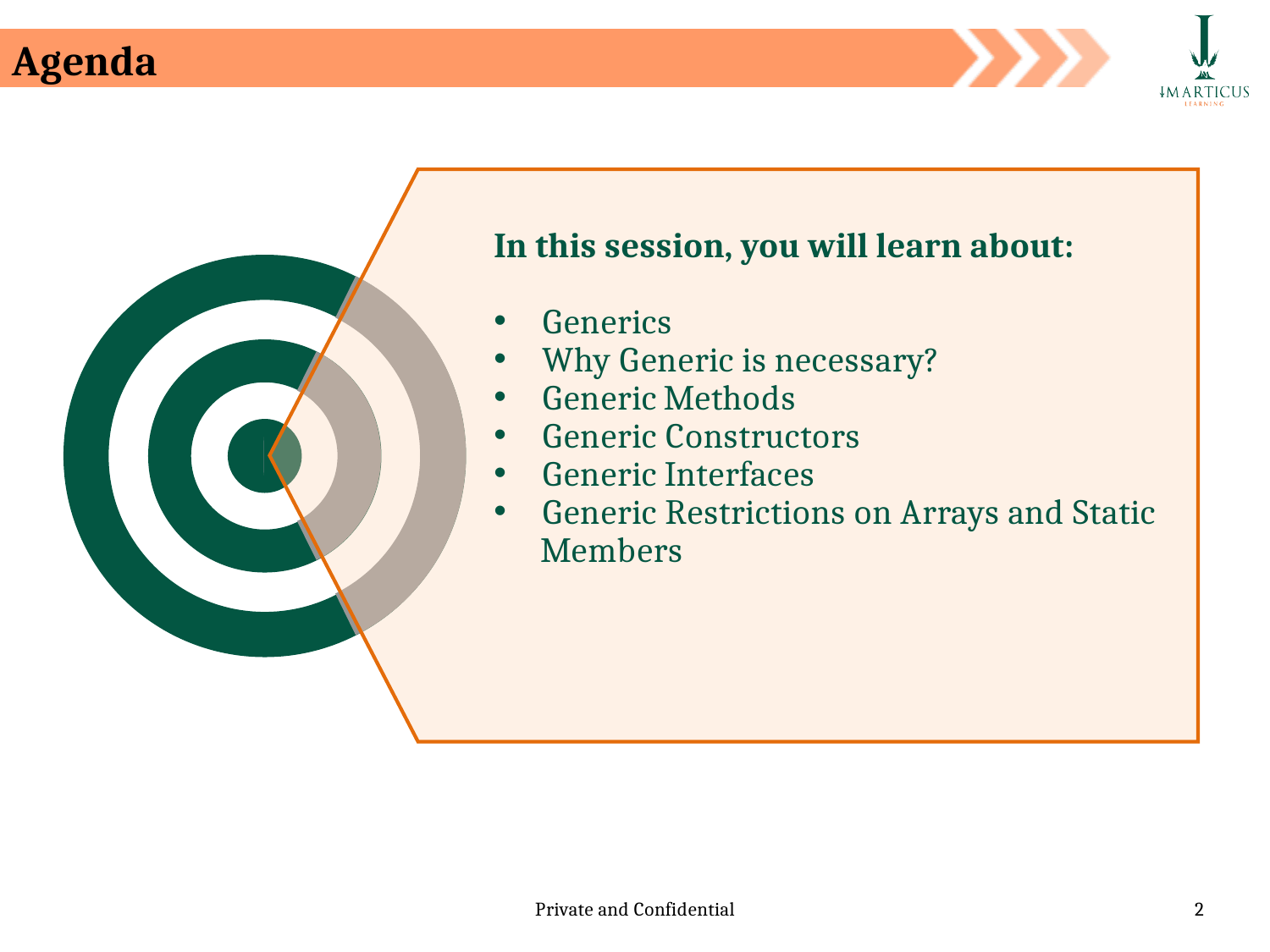

Agenda
In this session, you will learn about:

Generics
Why Generic is necessary?
Generic Methods
Generic Constructors
Generic Interfaces
Generic Restrictions on Arrays and Static Members